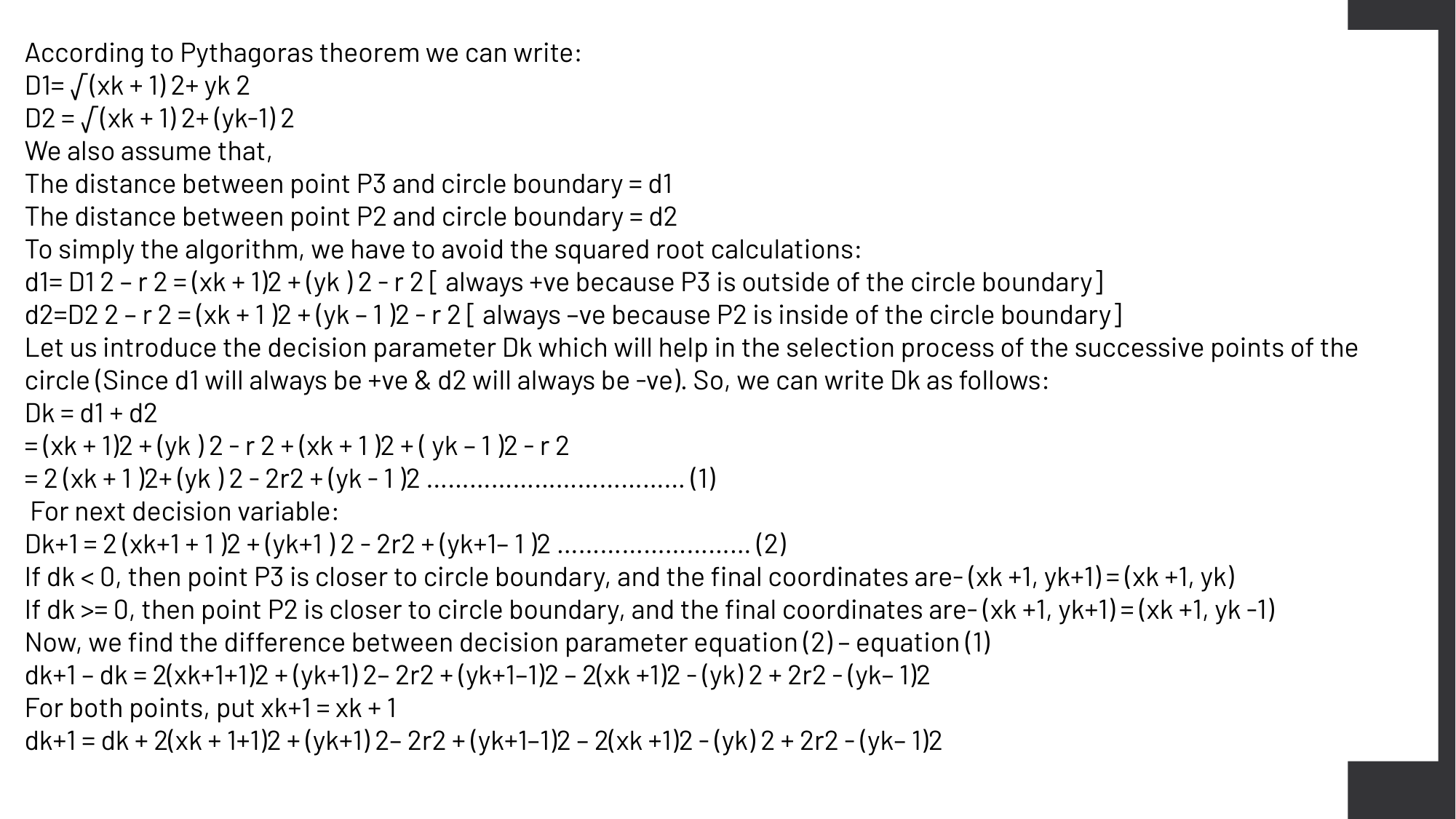

According to Pythagoras theorem we can write:
D1= √(xk + 1) 2+ yk 2
D2 = √(xk + 1) 2+ (yk-1) 2
We also assume that,
The distance between point P3 and circle boundary = d1
The distance between point P2 and circle boundary = d2
To simply the algorithm, we have to avoid the squared root calculations:
d1= D1 2 – r 2 = (xk + 1)2 + (yk ) 2 - r 2 [ always +ve because P3 is outside of the circle boundary]
d2=D2 2 – r 2 = (xk + 1 )2 + (yk – 1 )2 - r 2 [ always –ve because P2 is inside of the circle boundary]
Let us introduce the decision parameter Dk which will help in the selection process of the successive points of the circle (Since d1 will always be +ve & d2 will always be -ve). So, we can write Dk as follows:
Dk = d1 + d2
= (xk + 1)2 + (yk ) 2 - r 2 + (xk + 1 )2 + ( yk – 1 )2 - r 2
= 2 (xk + 1 )2+ (yk ) 2 - 2r2 + (yk - 1 )2 ……………………………… (1)
 For next decision variable:
Dk+1 = 2 (xk+1 + 1 )2 + (yk+1 ) 2 - 2r2 + (yk+1– 1 )2 ……………………… (2)
If dk < 0, then point P3 is closer to circle boundary, and the final coordinates are- (xk +1, yk+1) = (xk +1, yk)
If dk >= 0, then point P2 is closer to circle boundary, and the final coordinates are- (xk +1, yk+1) = (xk +1, yk -1)
Now, we find the difference between decision parameter equation (2) – equation (1)
dk+1 – dk = 2(xk+1+1)2 + (yk+1) 2– 2r2 + (yk+1–1)2 – 2(xk +1)2 - (yk) 2 + 2r2 - (yk– 1)2
For both points, put xk+1 = xk + 1
dk+1 = dk + 2(xk + 1+1)2 + (yk+1) 2– 2r2 + (yk+1–1)2 – 2(xk +1)2 - (yk) 2 + 2r2 - (yk– 1)2